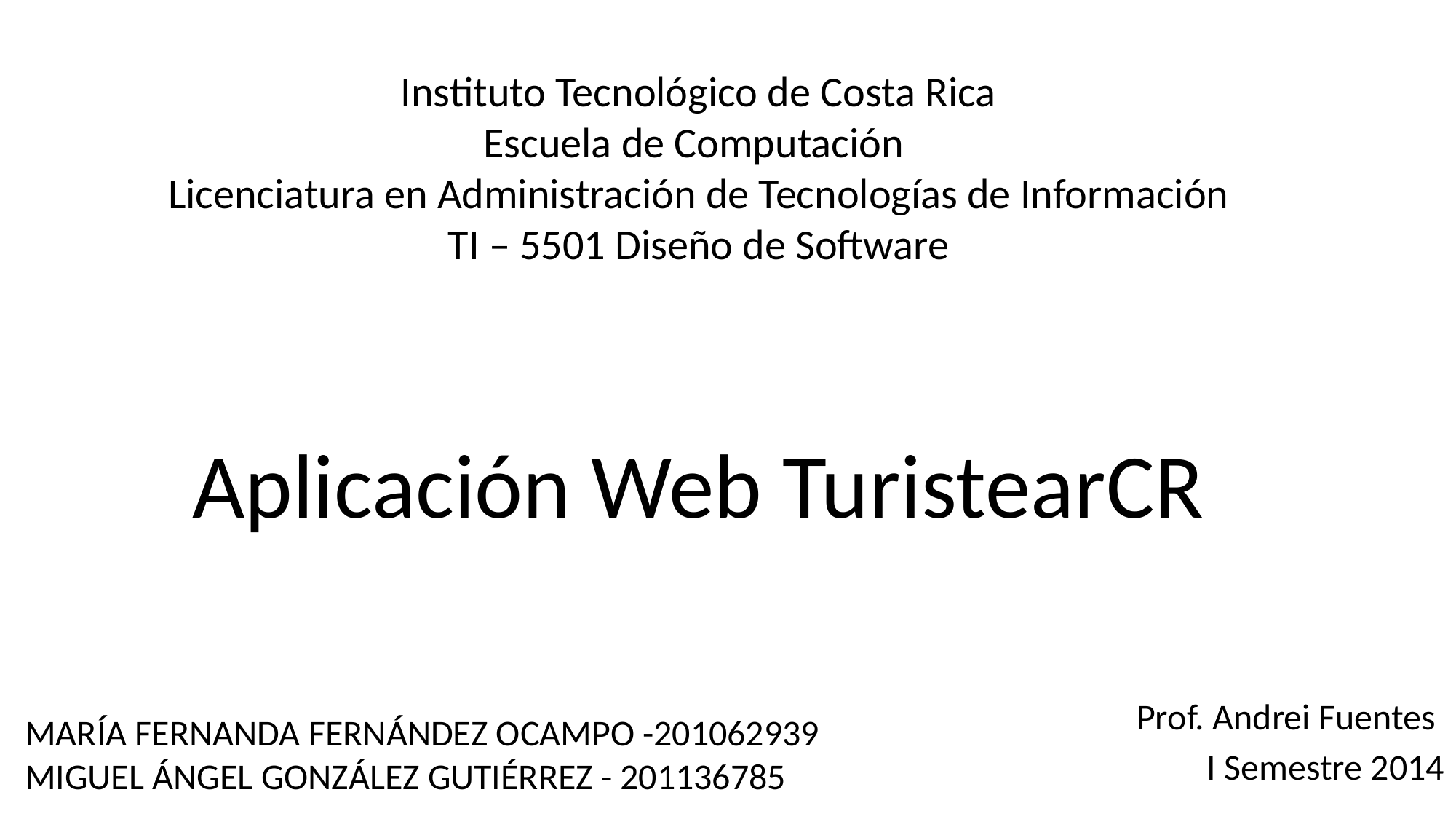

Instituto Tecnológico de Costa Rica
Escuela de Computación
Licenciatura en Administración de Tecnologías de Información
TI – 5501 Diseño de Software
# Aplicación Web TuristearCR
María Fernanda Fernández Ocampo -201062939
Miguel Ángel González Gutiérrez - 201136785
Prof. Andrei Fuentes
I Semestre 2014